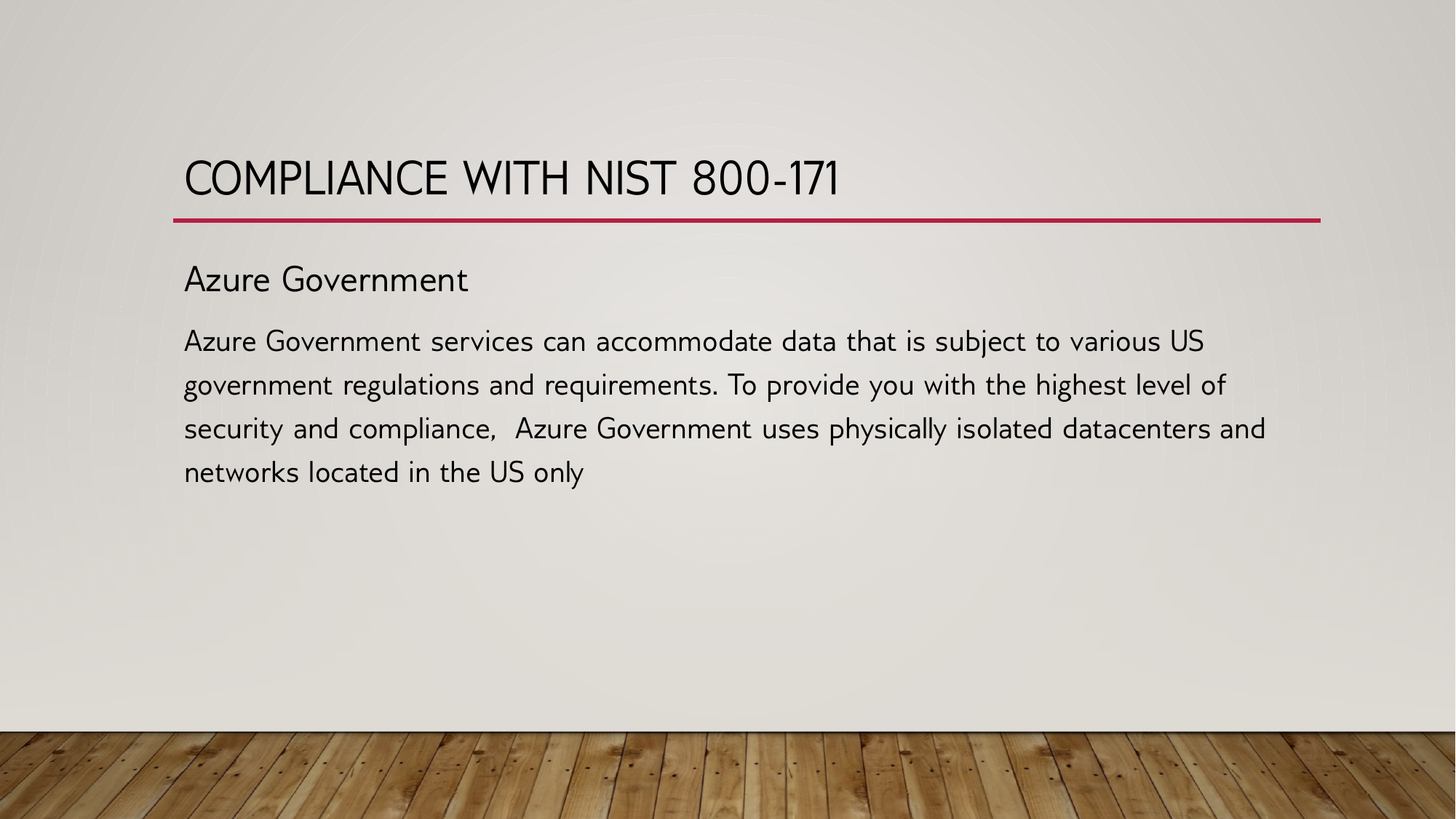

# Compliance with NIST 800-171
Azure Government
Azure Government services can accommodate data that is subject to various US government regulations and requirements. To provide you with the highest level of security and compliance,  Azure Government uses physically isolated datacenters and networks located in the US only